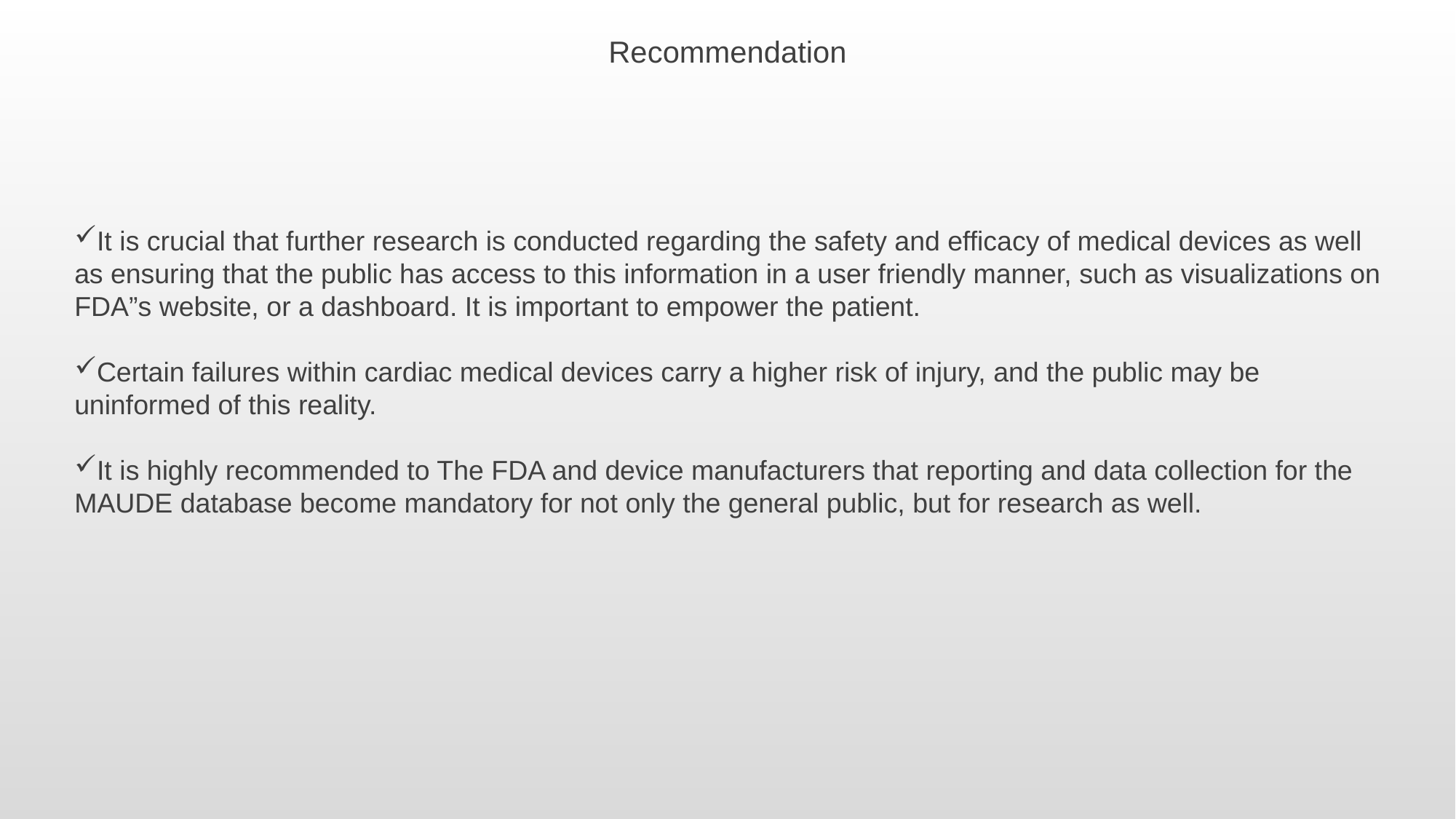

Recommendation
It is crucial that further research is conducted regarding the safety and efficacy of medical devices as well as ensuring that the public has access to this information in a user friendly manner, such as visualizations on FDA”s website, or a dashboard. It is important to empower the patient.

Certain failures within cardiac medical devices carry a higher risk of injury, and the public may be uninformed of this reality.

It is highly recommended to The FDA and device manufacturers that reporting and data collection for the MAUDE database become mandatory for not only the general public, but for research as well.